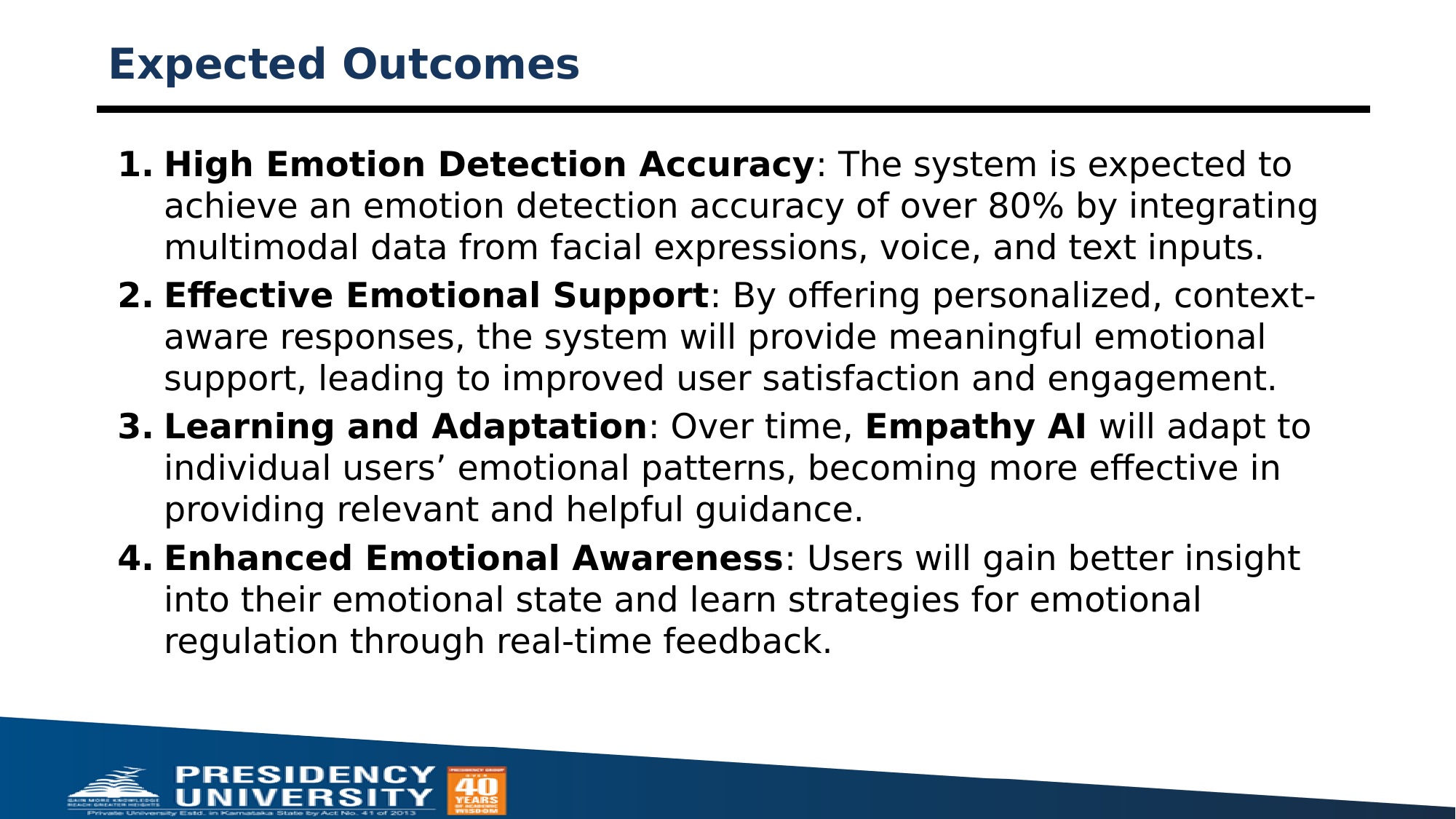

# Expected Outcomes
High Emotion Detection Accuracy: The system is expected to achieve an emotion detection accuracy of over 80% by integrating multimodal data from facial expressions, voice, and text inputs.
Effective Emotional Support: By offering personalized, context-aware responses, the system will provide meaningful emotional support, leading to improved user satisfaction and engagement.
Learning and Adaptation: Over time, Empathy AI will adapt to individual users’ emotional patterns, becoming more effective in providing relevant and helpful guidance.
Enhanced Emotional Awareness: Users will gain better insight into their emotional state and learn strategies for emotional regulation through real-time feedback.